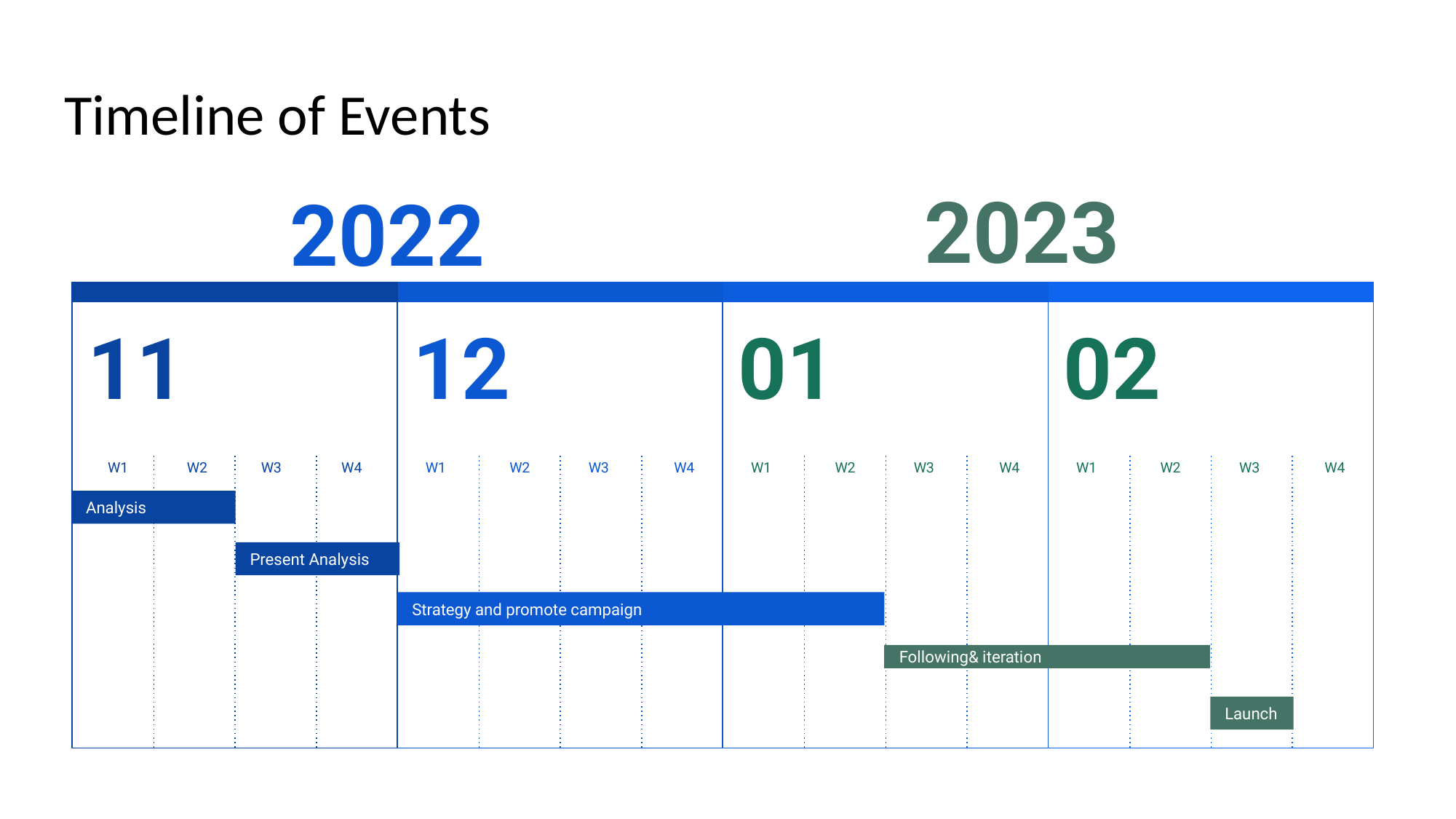

# Timeline of Events
2022
2023

11
W1
W2
W3
W4

12
W1
W2
W3
W4

01
W1
W2
W3
W4

02
W1
W2
W3
W4
Analysis
Present Analysis
Strategy and promote campaign
Following& iteration
Launch